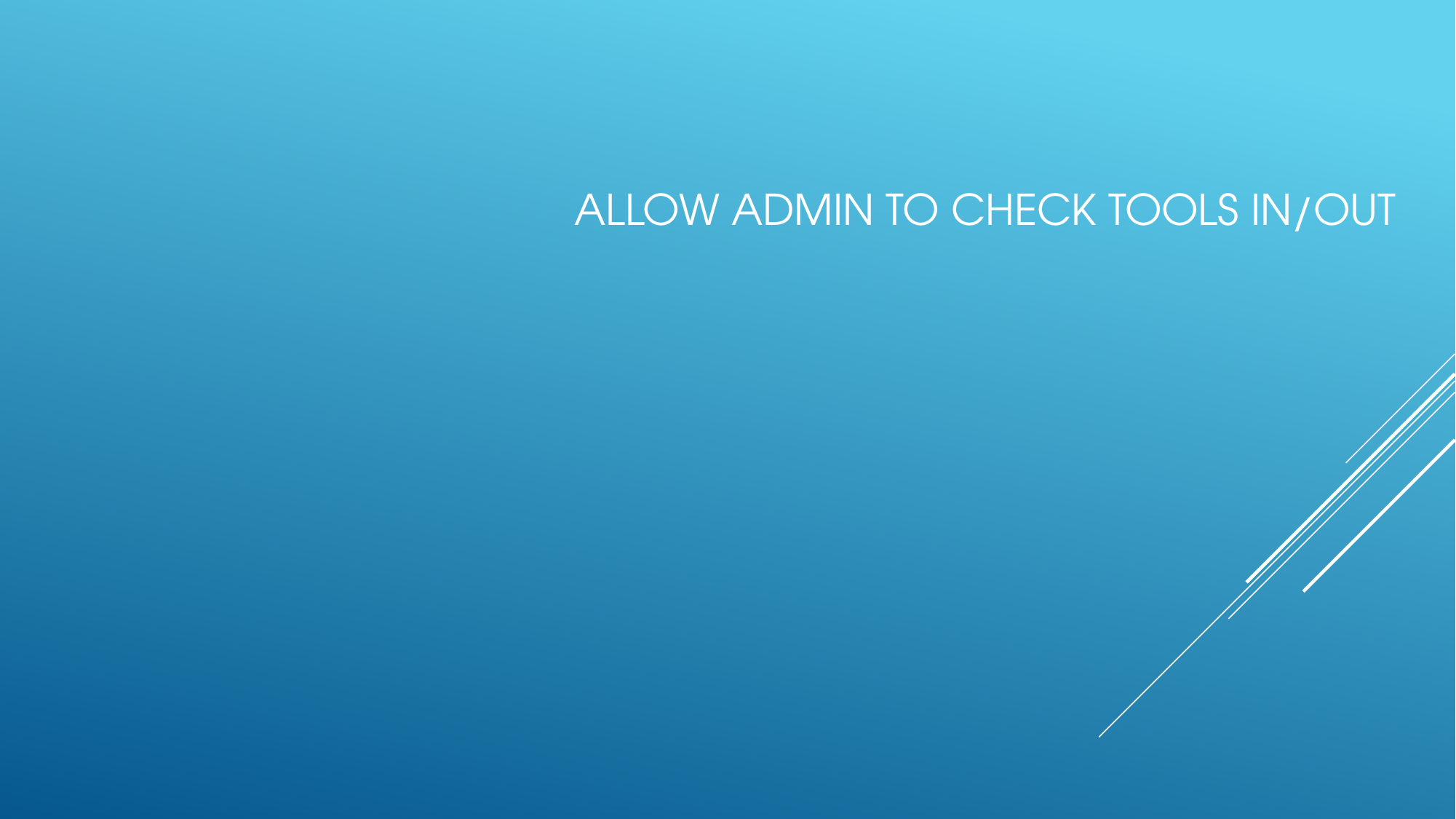

# ALLOW ADMIN TO CHECK TOOLS IN/OUT